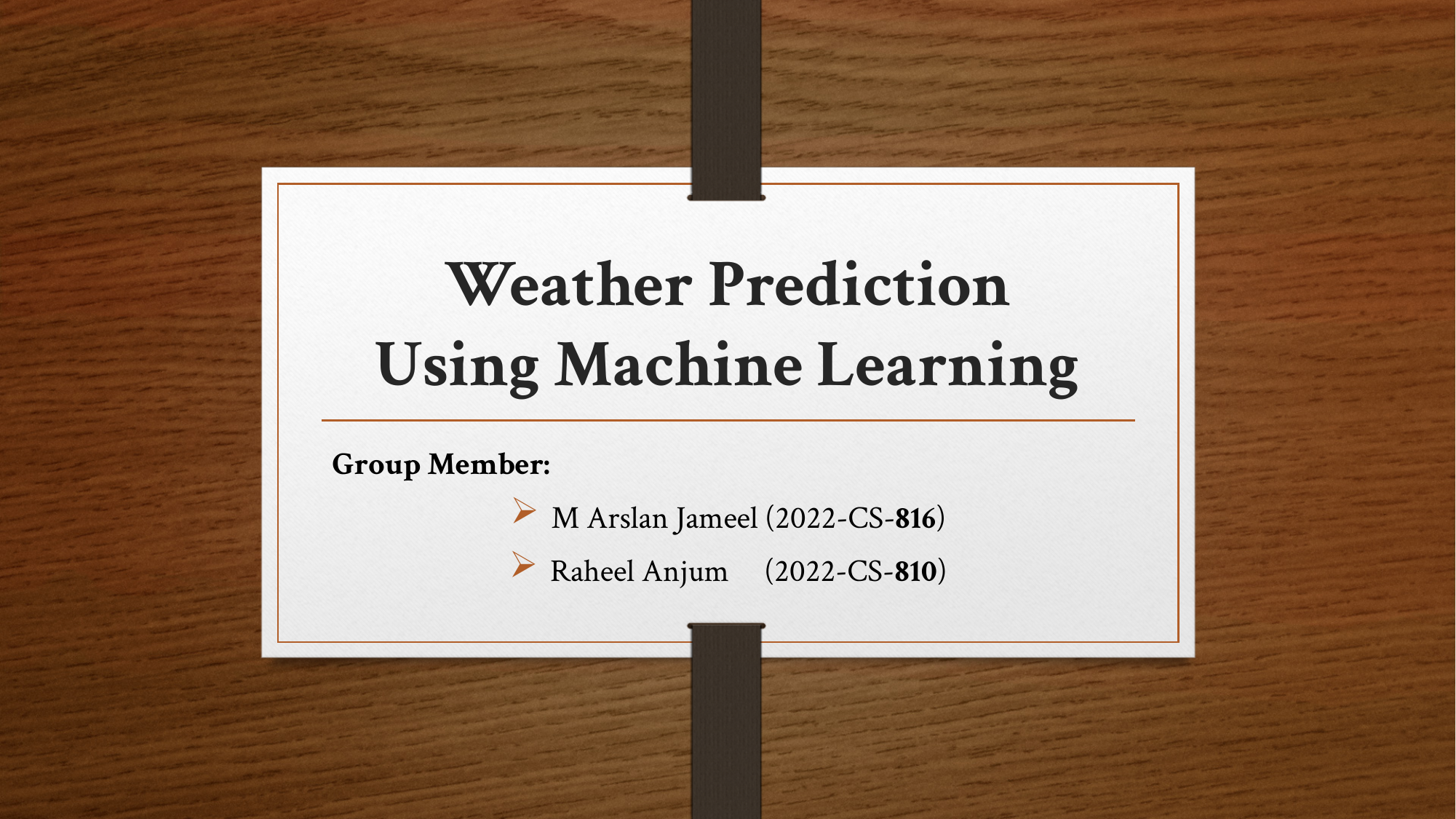

# Weather Prediction Using Machine Learning
Group Member:
M Arslan Jameel (2022-CS-816)
Raheel Anjum     (2022-CS-810)